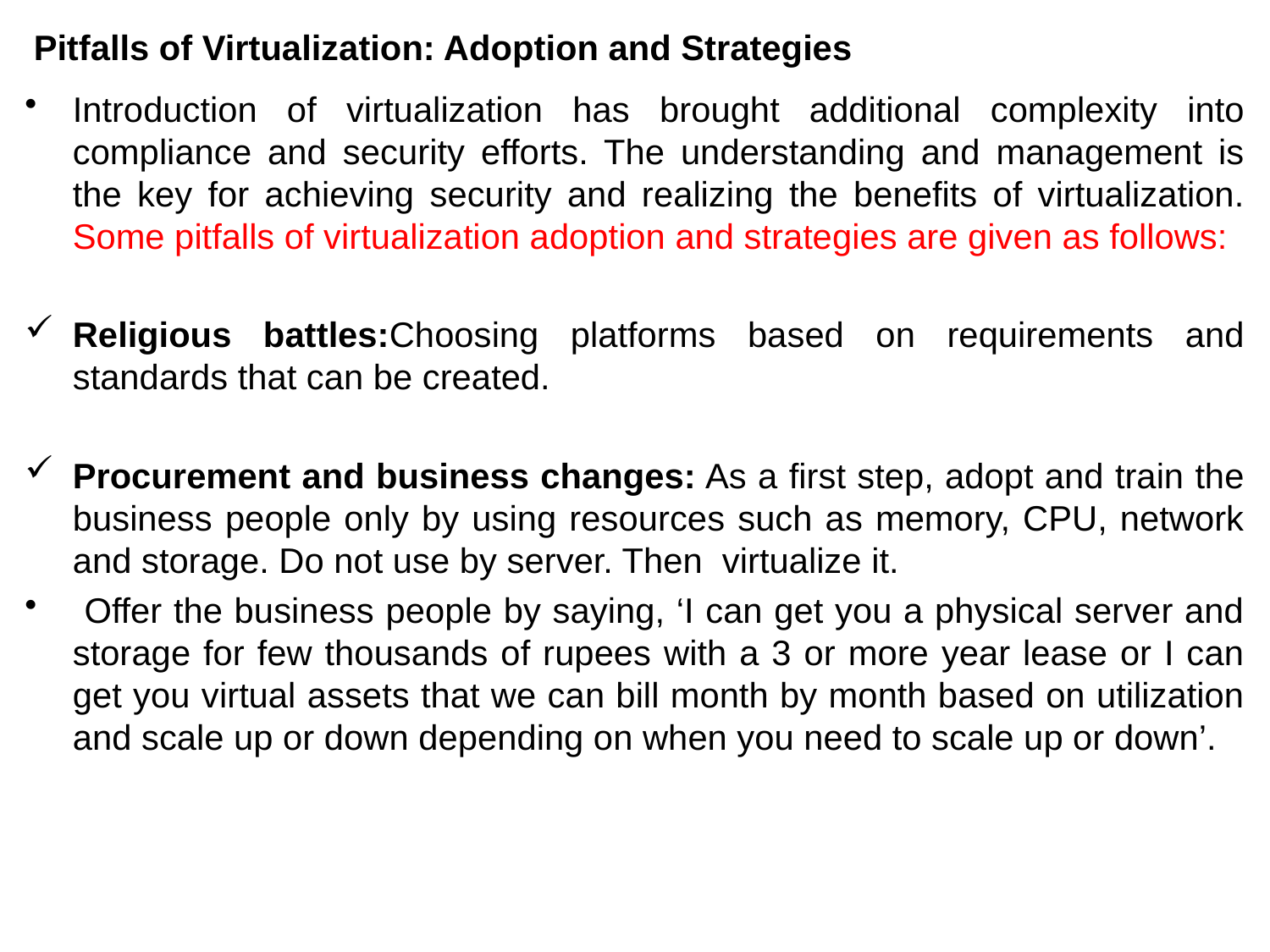

# Pitfalls of Virtualization: Adoption and Strategies
Introduction of virtualization has brought additional complexity into compliance and security efforts. The understanding and management is the key for achieving security and realizing the benefits of virtualization. Some pitfalls of virtualization adoption and strategies are given as follows:

Religious battles:Choosing platforms based on requirements and standards that can be created.

Procurement and business changes: As a first step, adopt and train the business people only by using resources such as memory, CPU, network and storage. Do not use by server. Then  virtualize it.
 Offer the business people by saying, ‘I can get you a physical server and storage for few thousands of rupees with a 3 or more year lease or I can get you virtual assets that we can bill month by month based on utilization and scale up or down depending on when you need to scale up or down’.